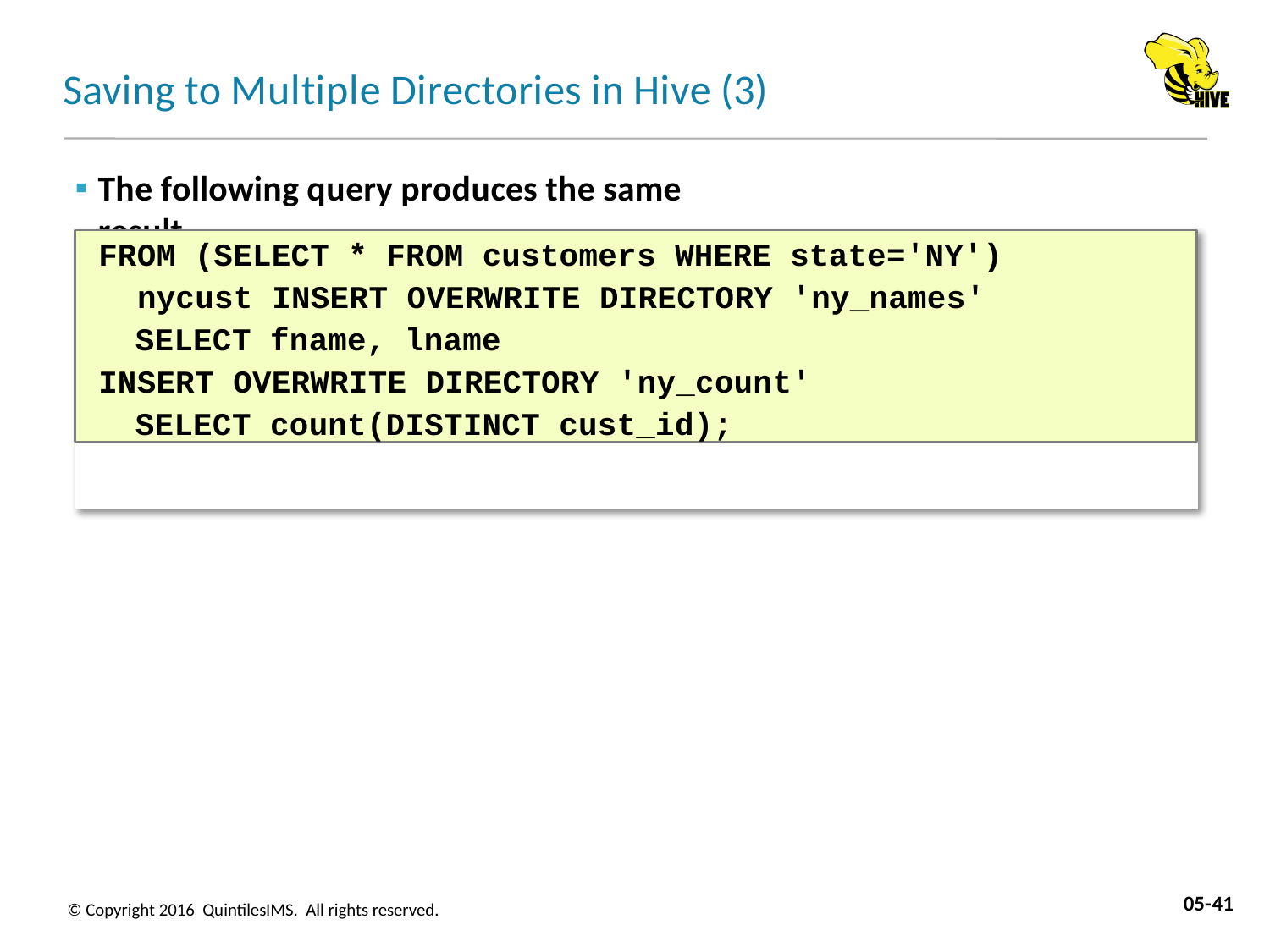

# Saving to Multiple Directories in Hive (3)
The following query produces the same result

FROM (SELECT * FROM customers WHERE state='NY') nycust INSERT OVERWRITE DIRECTORY 'ny_names'
SELECT fname, lname
INSERT OVERWRITE DIRECTORY 'ny_count'
SELECT count(DISTINCT cust_id);
05-41
© Copyright 2016  QuintilesIMS.  All rights reserved.